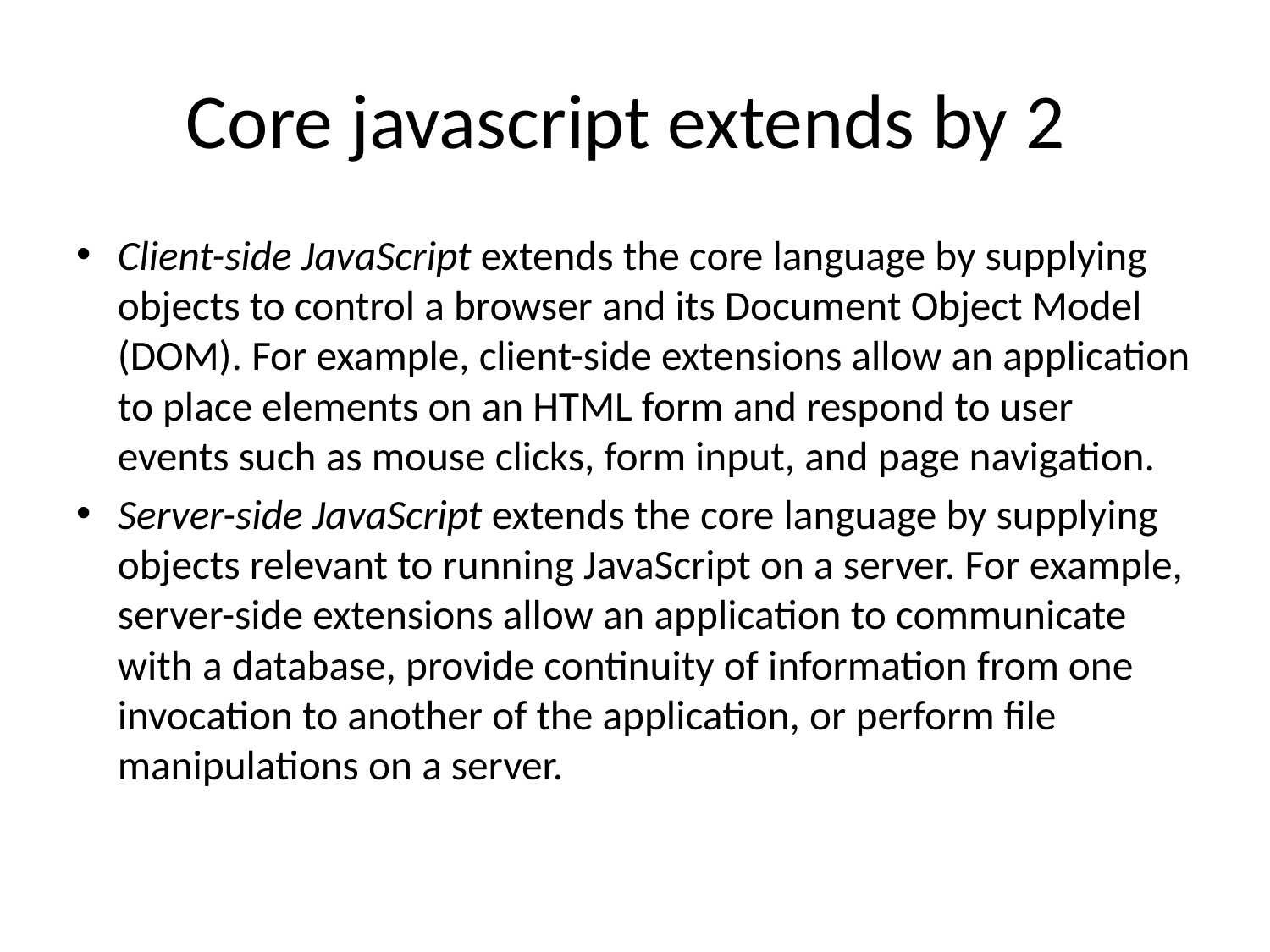

# Core javascript extends by 2
Client-side JavaScript extends the core language by supplying objects to control a browser and its Document Object Model (DOM). For example, client-side extensions allow an application to place elements on an HTML form and respond to user events such as mouse clicks, form input, and page navigation.
Server-side JavaScript extends the core language by supplying objects relevant to running JavaScript on a server. For example, server-side extensions allow an application to communicate with a database, provide continuity of information from one invocation to another of the application, or perform file manipulations on a server.